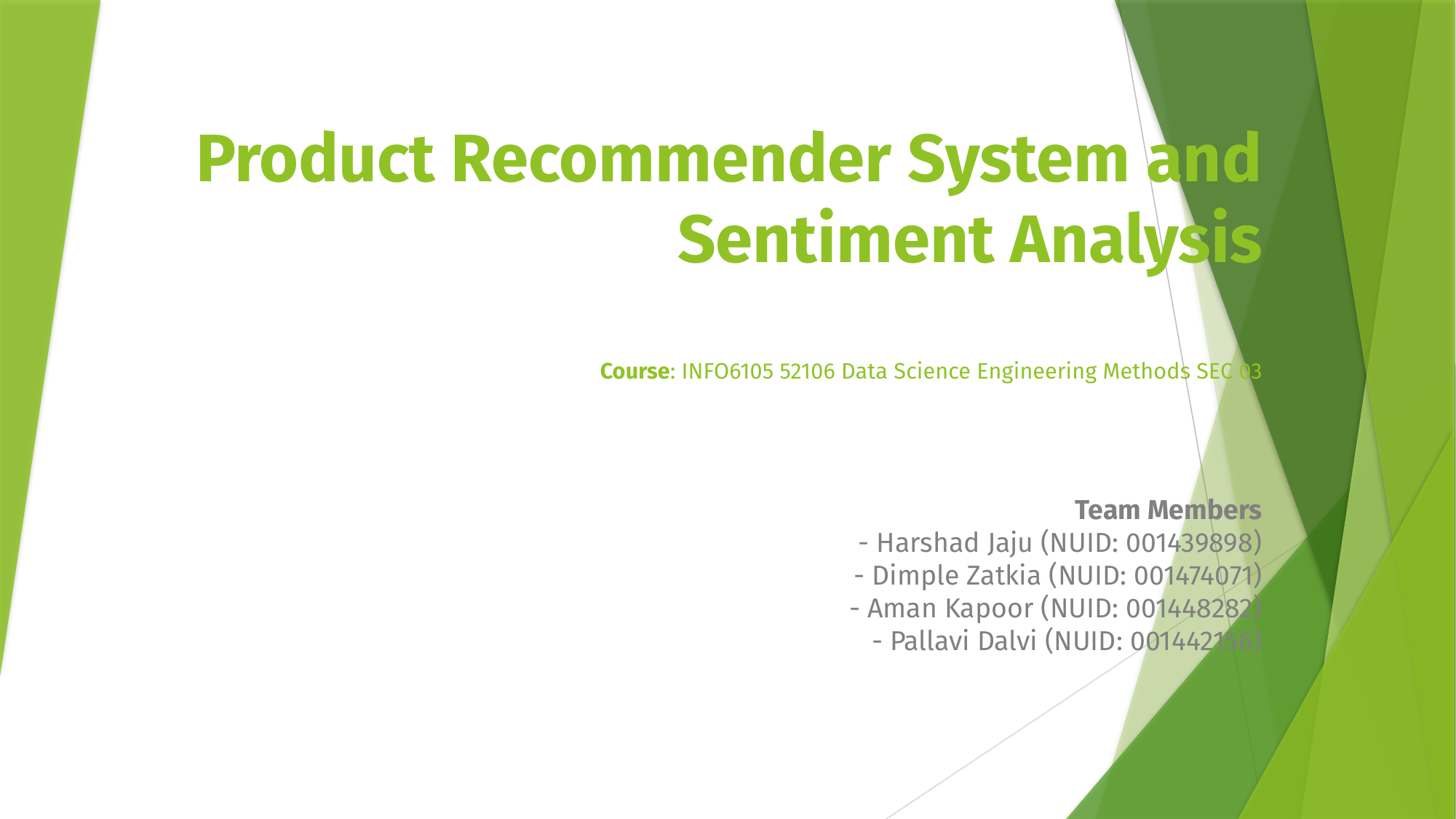

# Product Recommender System and Sentiment Analysis   Course: INFO6105 52106 Data Science Engineering Methods SEC 03
Team Members
- Harshad Jaju (NUID: 001439898)
- Dimple Zatkia (NUID: 001474071)
- Aman Kapoor (NUID: 001448282)
- Pallavi Dalvi (NUID: 001442156)